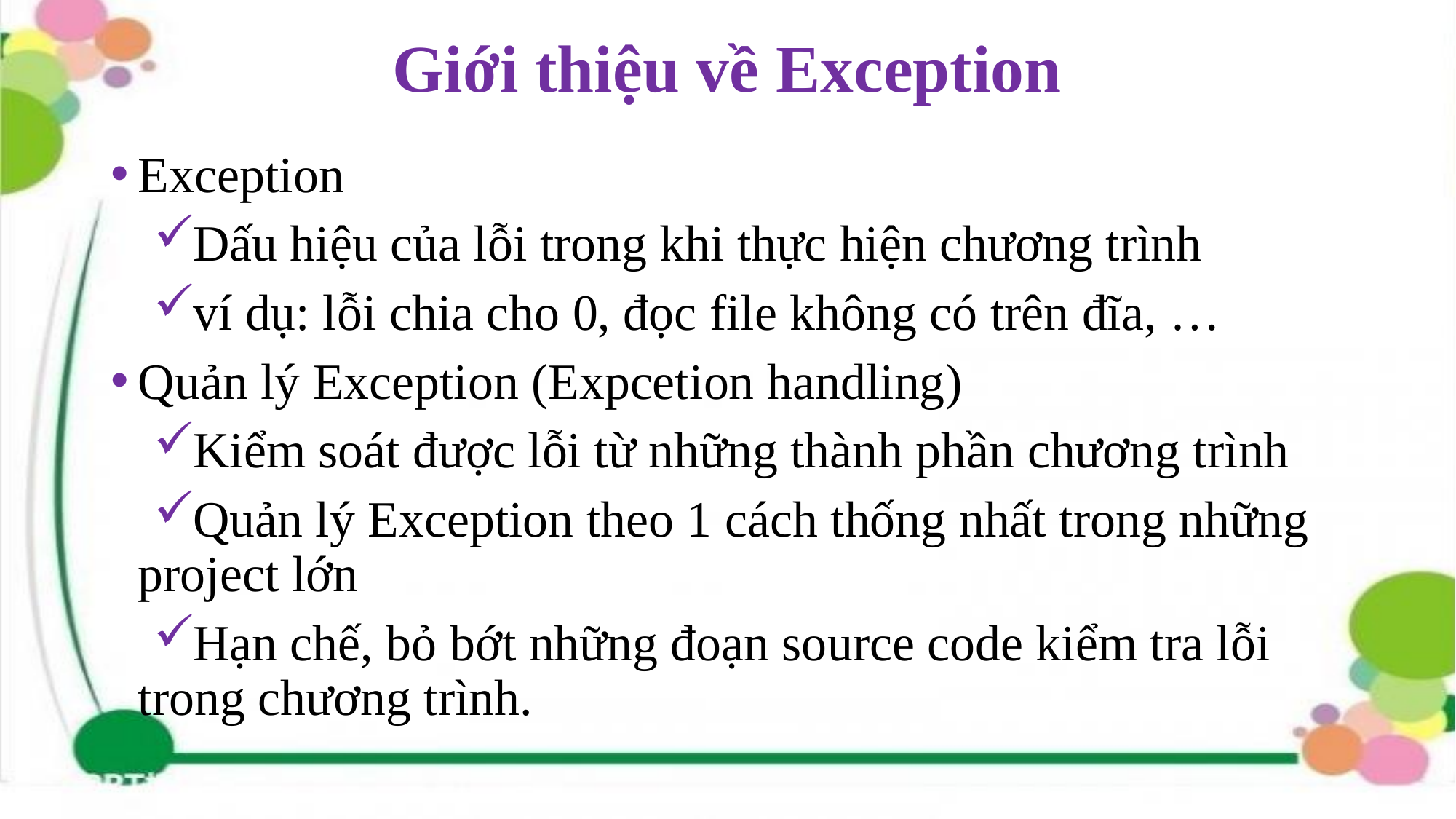

# Giới thiệu về Exception
Exception
Dấu hiệu của lỗi trong khi thực hiện chương trình
ví dụ: lỗi chia cho 0, đọc file không có trên đĩa, …
Quản lý Exception (Expcetion handling)
Kiểm soát được lỗi từ những thành phần chương trình
Quản lý Exception theo 1 cách thống nhất trong những project lớn
Hạn chế, bỏ bớt những đoạn source code kiểm tra lỗi trong chương trình.